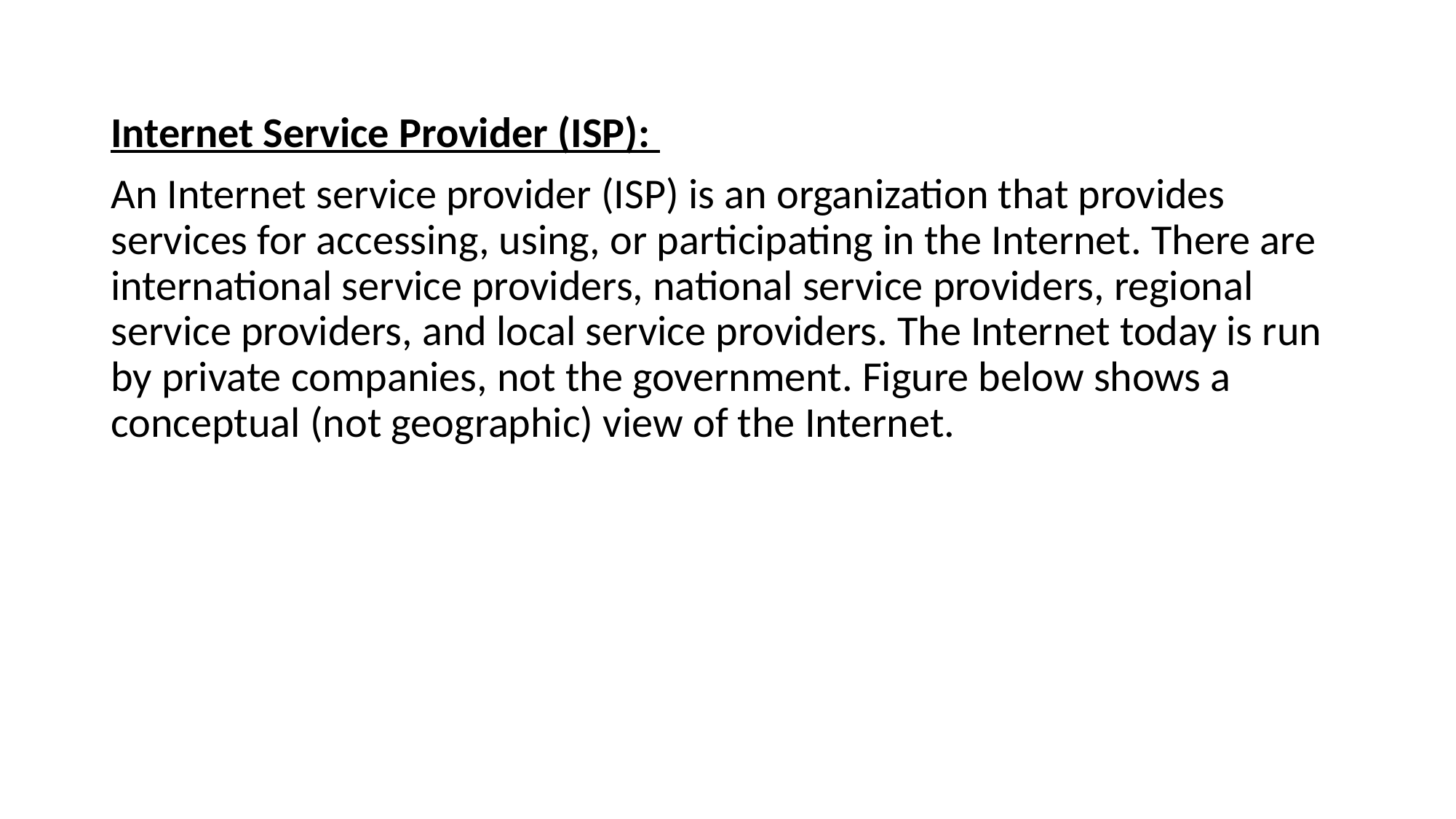

Internet Service Provider (ISP):
An Internet service provider (ISP) is an organization that provides services for accessing, using, or participating in the Internet. There are international service providers, national service providers, regional service providers, and local service providers. The Internet today is run by private companies, not the government. Figure below shows a conceptual (not geographic) view of the Internet.